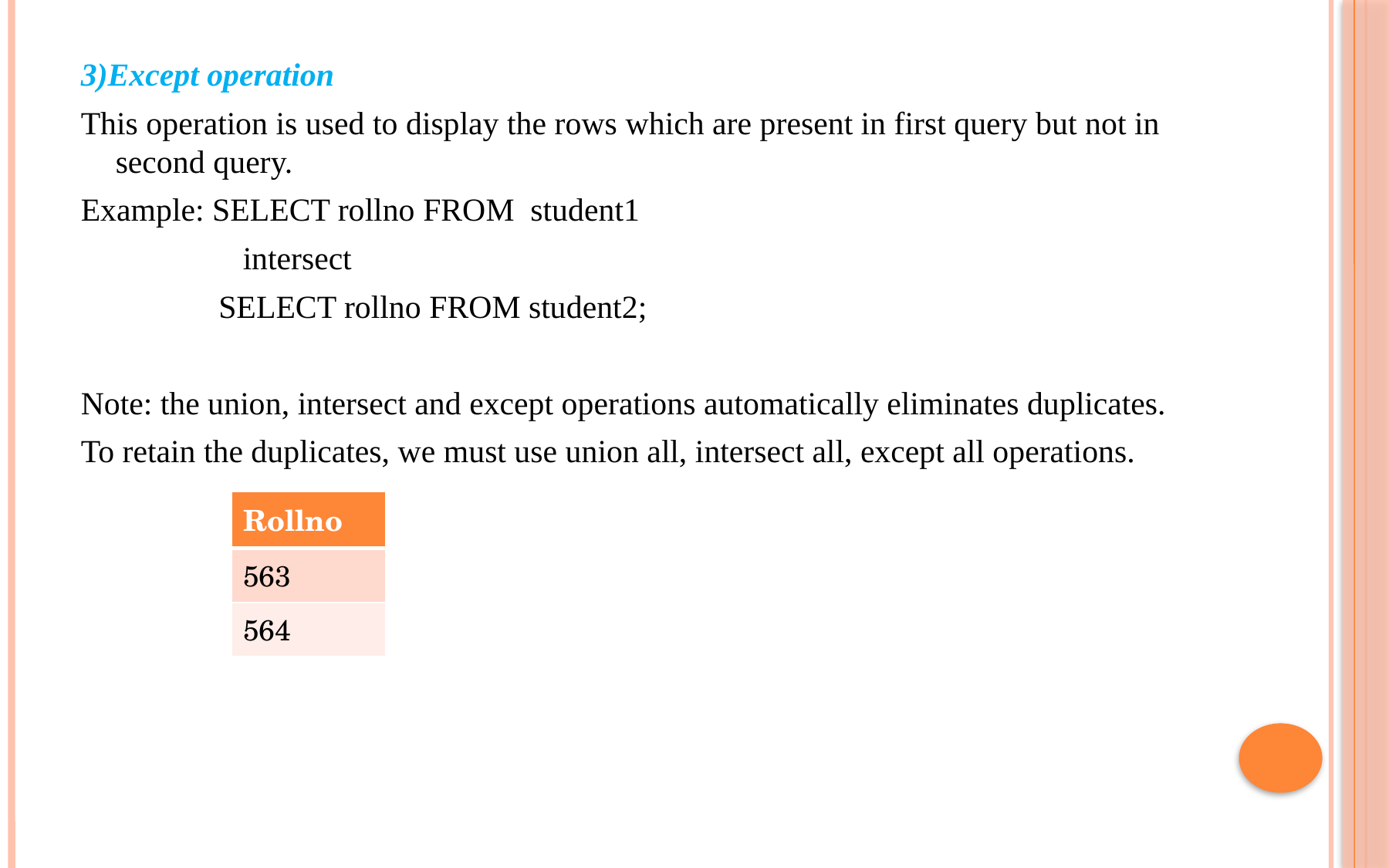

3)Except operation
This operation is used to display the rows which are present in first query but not in second query.
Example: SELECT rollno FROM  student1
                    intersect
                 SELECT rollno FROM student2;

Note: the union, intersect and except operations automatically eliminates duplicates.
To retain the duplicates, we must use union all, intersect all, except all operations.

| Rollno |
| --- |
| 563 |
| 564 |